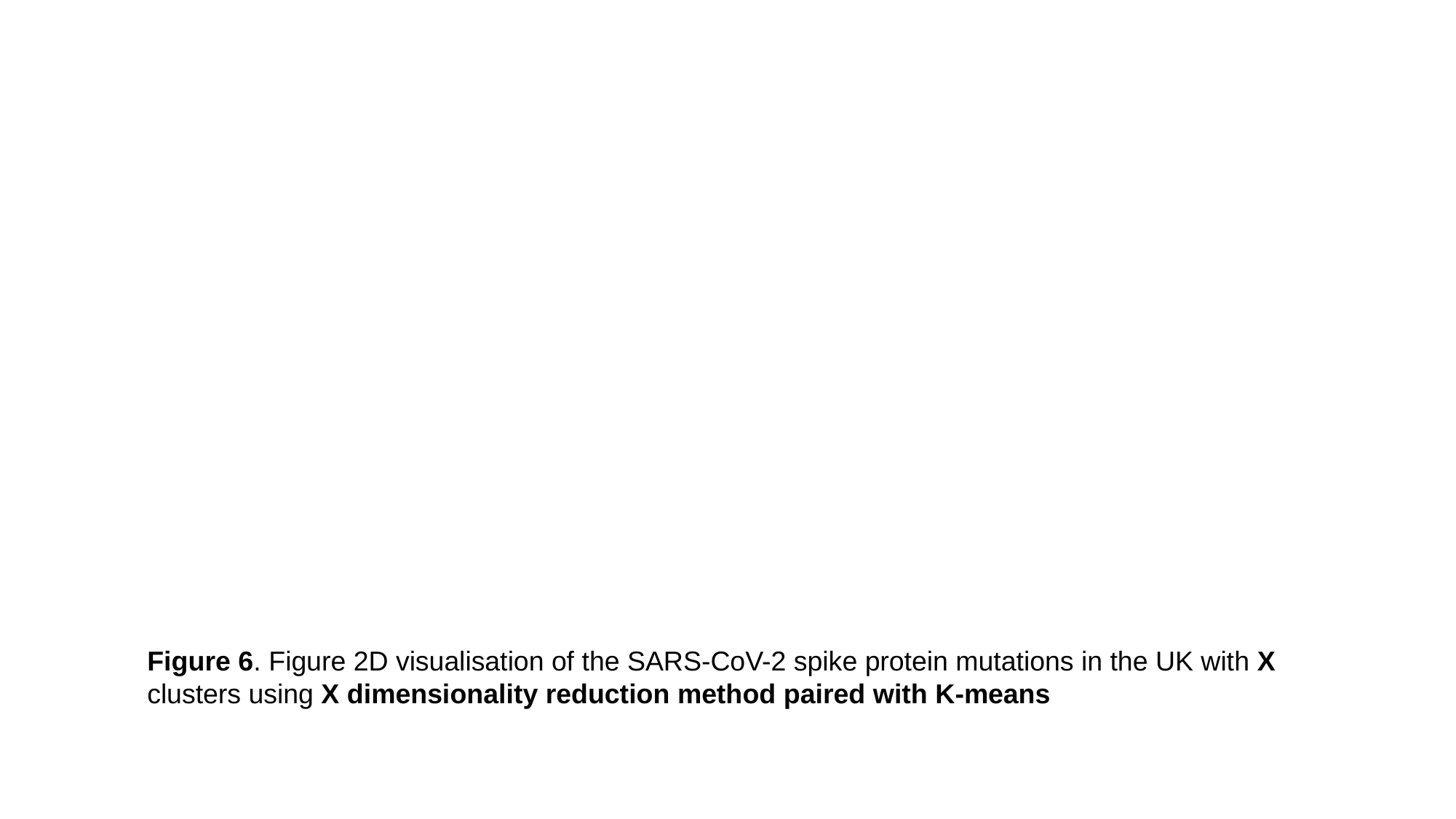

Figure 6. Figure 2D visualisation of the SARS-CoV-2 spike protein mutations in the UK with X clusters using X dimensionality reduction method paired with K-means